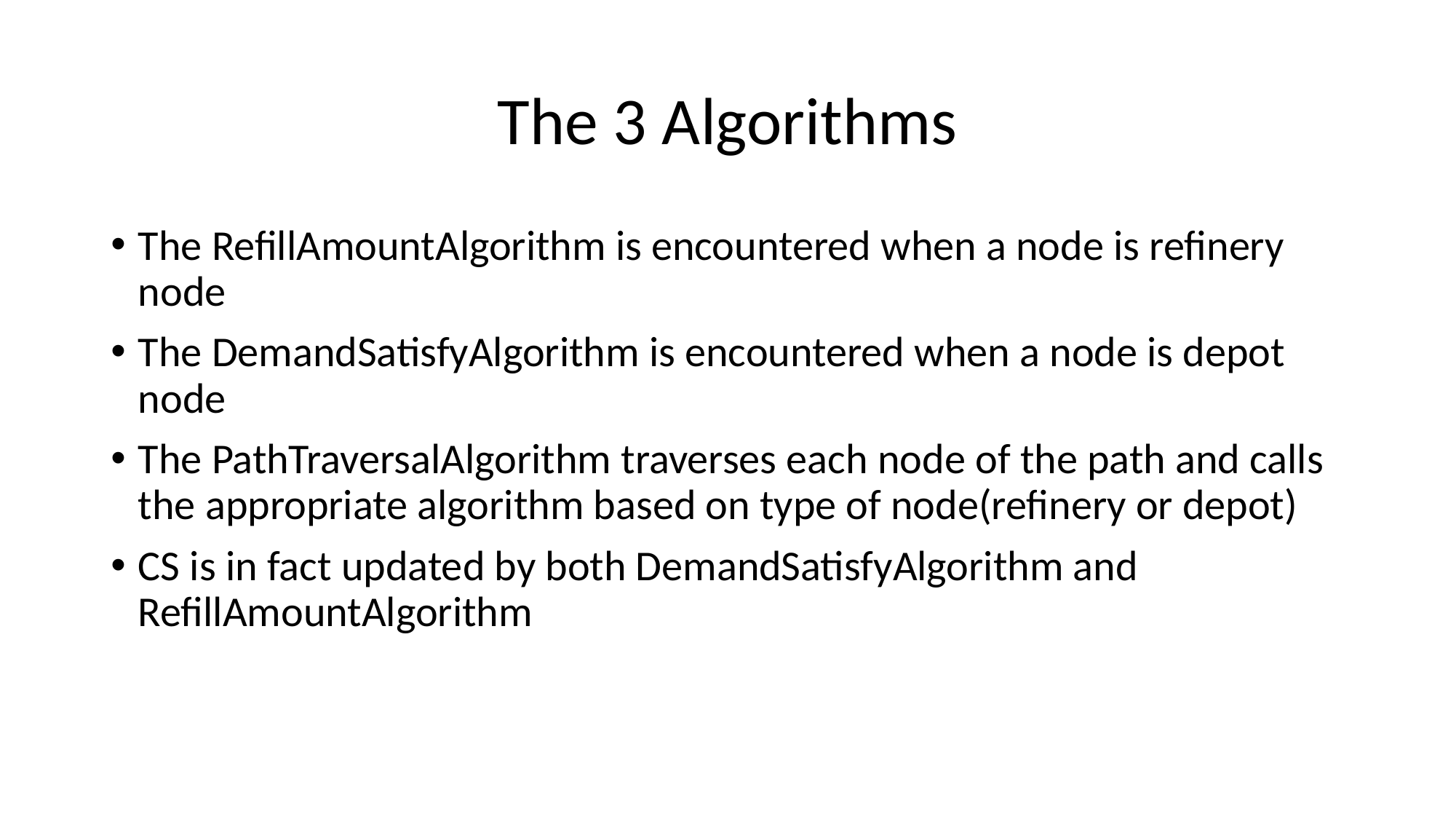

# The 3 Algorithms
The RefillAmountAlgorithm is encountered when a node is refinery node
The DemandSatisfyAlgorithm is encountered when a node is depot node
The PathTraversalAlgorithm traverses each node of the path and calls the appropriate algorithm based on type of node(refinery or depot)
CS is in fact updated by both DemandSatisfyAlgorithm and RefillAmountAlgorithm